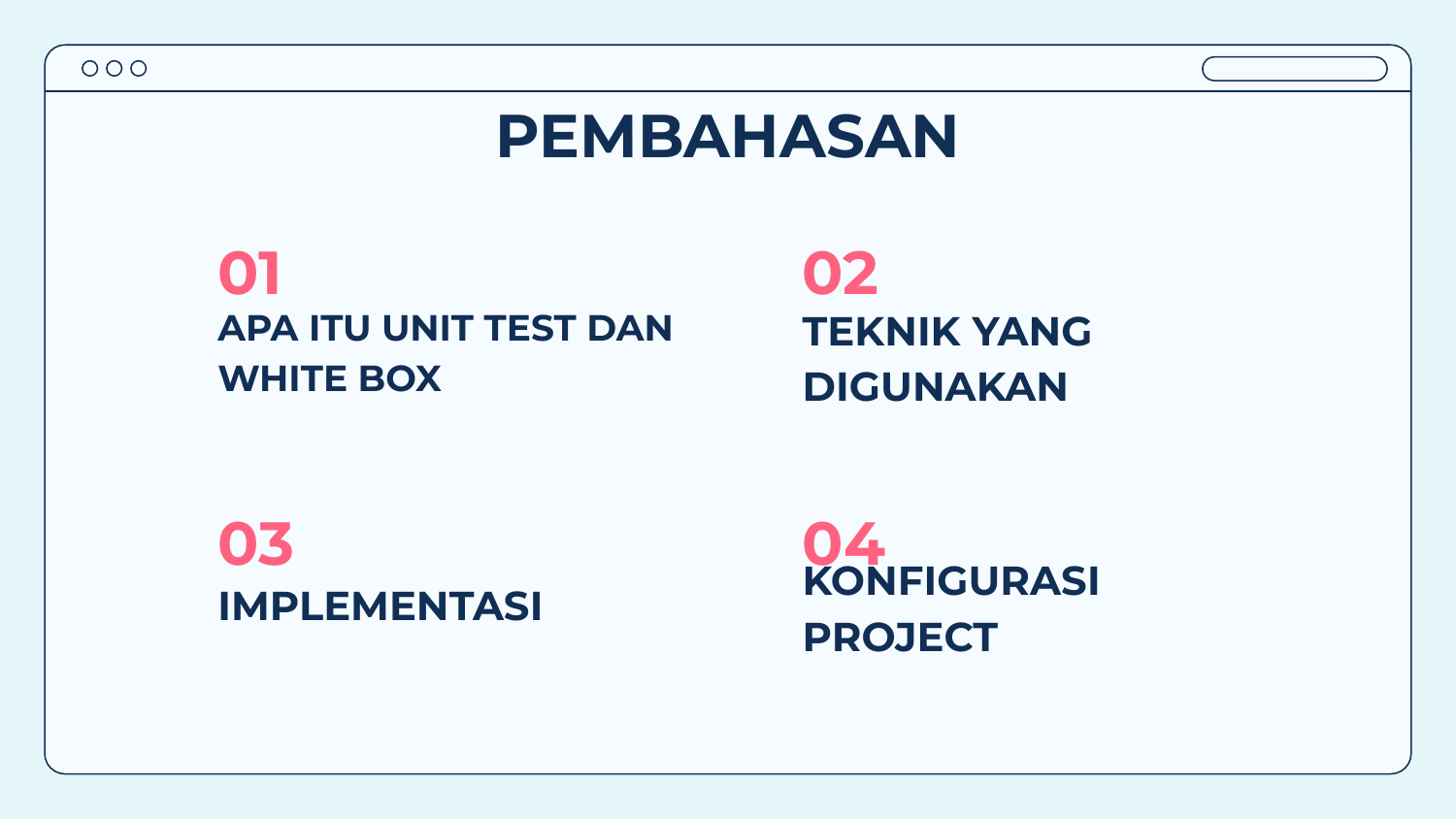

# PEMBAHASAN
01
02
APA ITU UNIT TEST DAN WHITE BOX
TEKNIK YANG DIGUNAKAN
03
04
IMPLEMENTASI
KONFIGURASI PROJECT